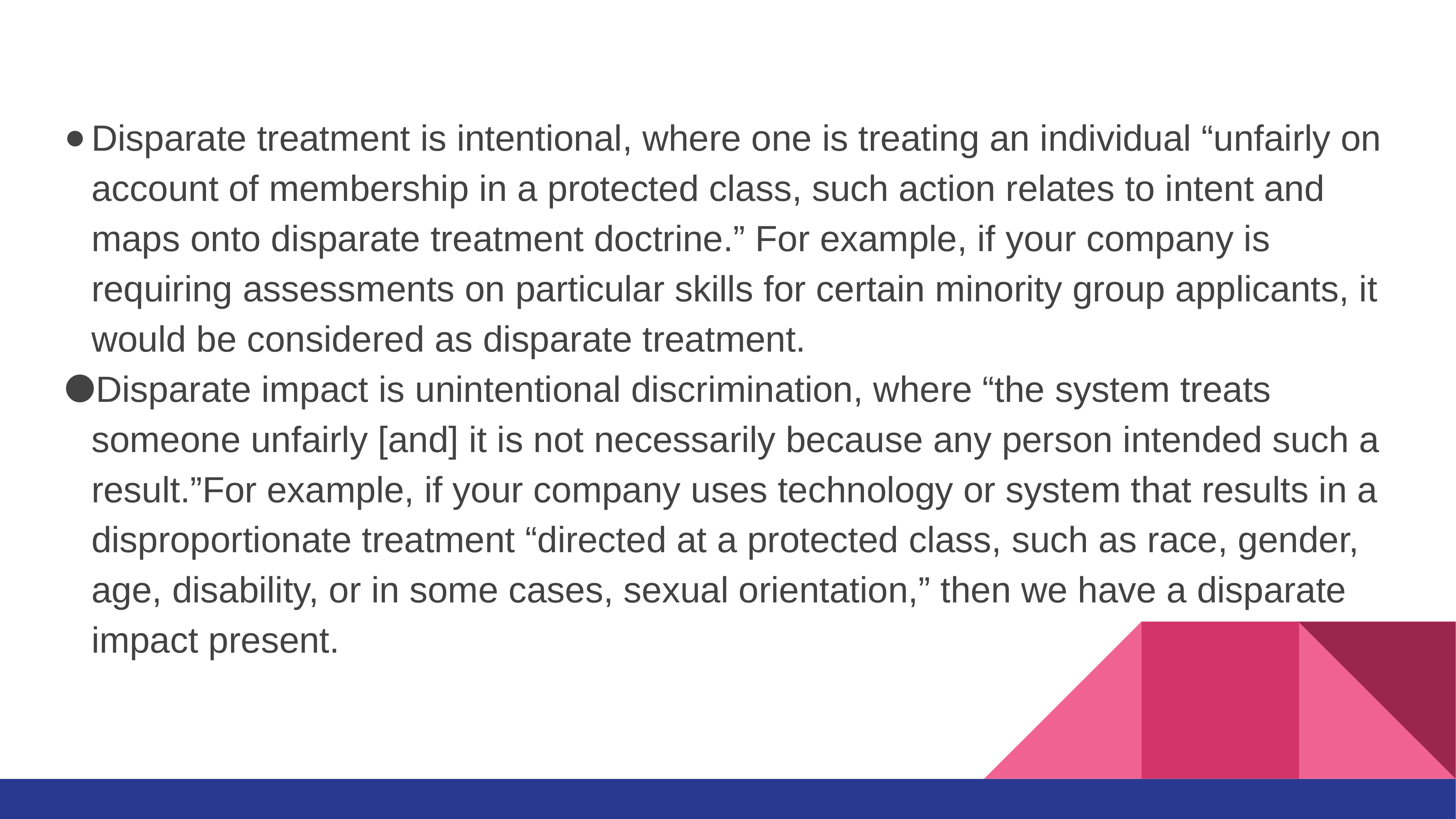

Disparate treatment is intentional, where one is treating an individual “unfairly on account of membership in a protected class, such action relates to intent and maps onto disparate treatment doctrine.” For example, if your company is requiring assessments on particular skills for certain minority group applicants, it would be considered as disparate treatment.
Disparate impact is unintentional discrimination, where “the system treats someone unfairly [and] it is not necessarily because any person intended such a result.”For example, if your company uses technology or system that results in a disproportionate treatment “directed at a protected class, such as race, gender, age, disability, or in some cases, sexual orientation,” then we have a disparate impact present.